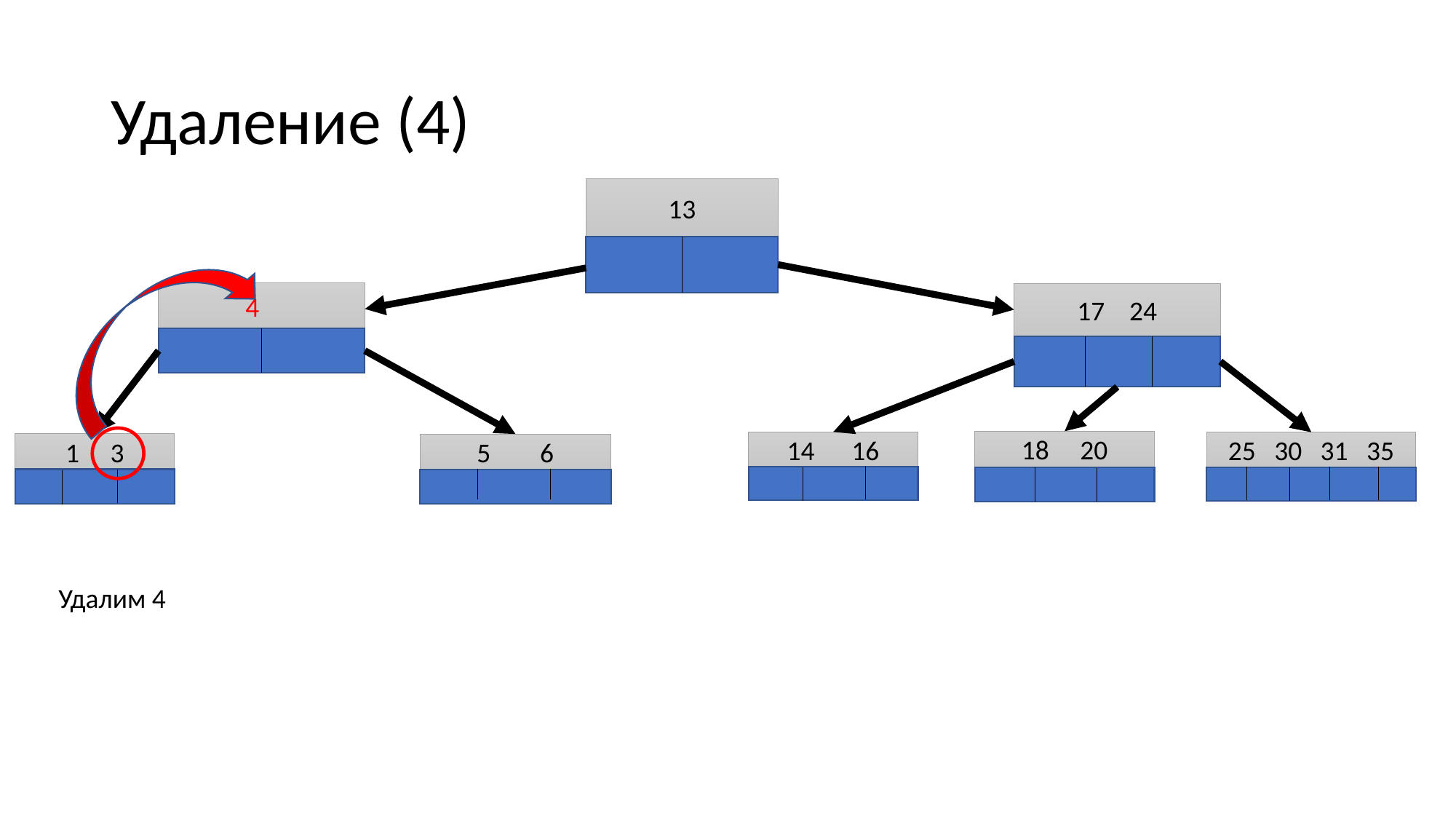

# Удаление (4)
13

4

17    24

18     20

14      16

25   30   31   35

1     3

5        6

Удалим 4